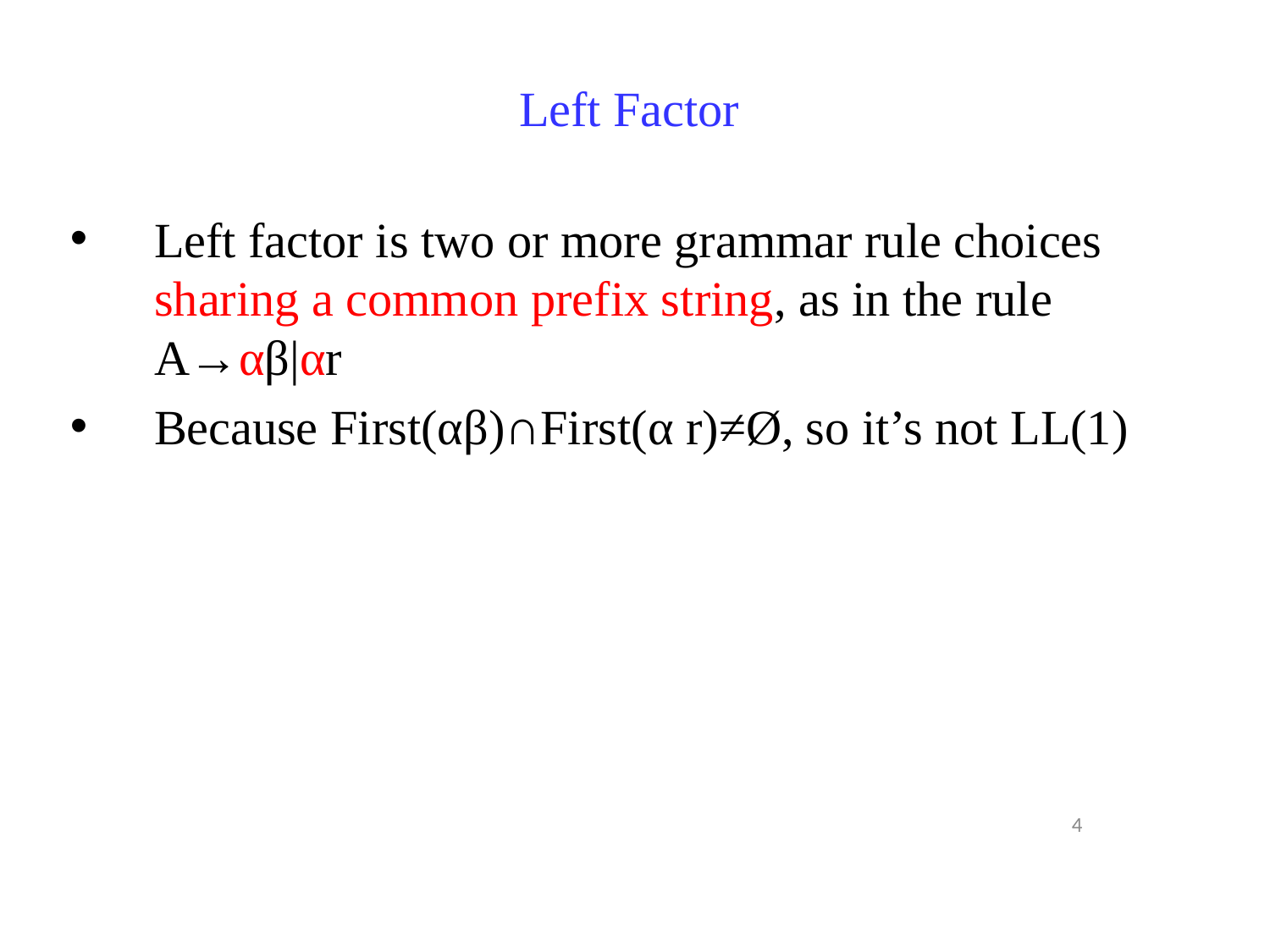

# Left Factor
Left factor is two or more grammar rule choices sharing a common prefix string, as in the rule 	A→αβ|αr
Because First(αβ)∩First(α r)≠Ø, so it’s not LL(1)
4